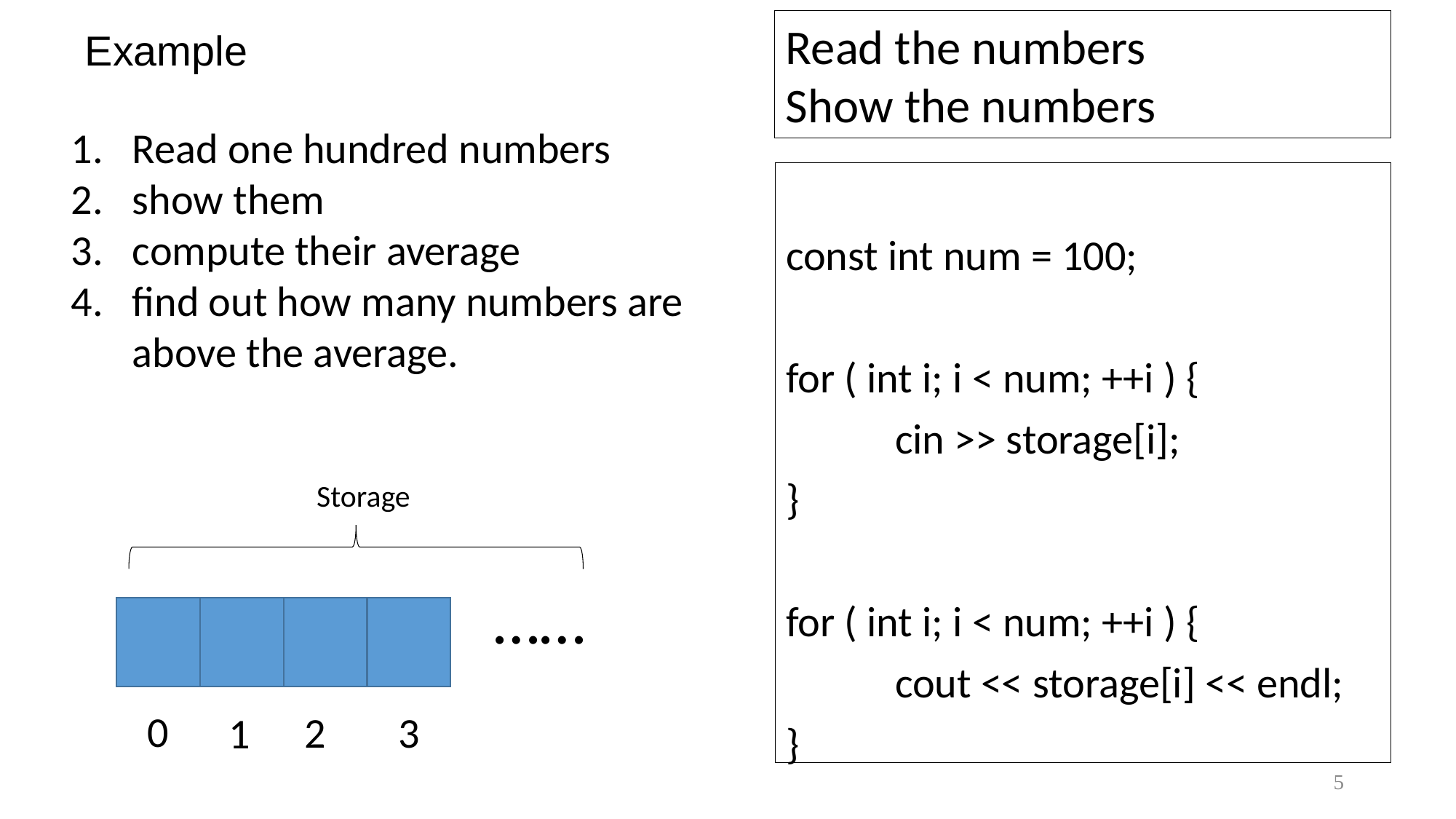

Read the numbers
Show the numbers
# Example
Read one hundred numbers
show them
compute their average
find out how many numbers are above the average.

const int num = 100;

for ( int i; i < num; ++i ) {
	cin >> storage[i];
}

for ( int i; i < num; ++i ) {
	cout << storage[i] << endl;
}

Storage
……

0
3
2
1
5